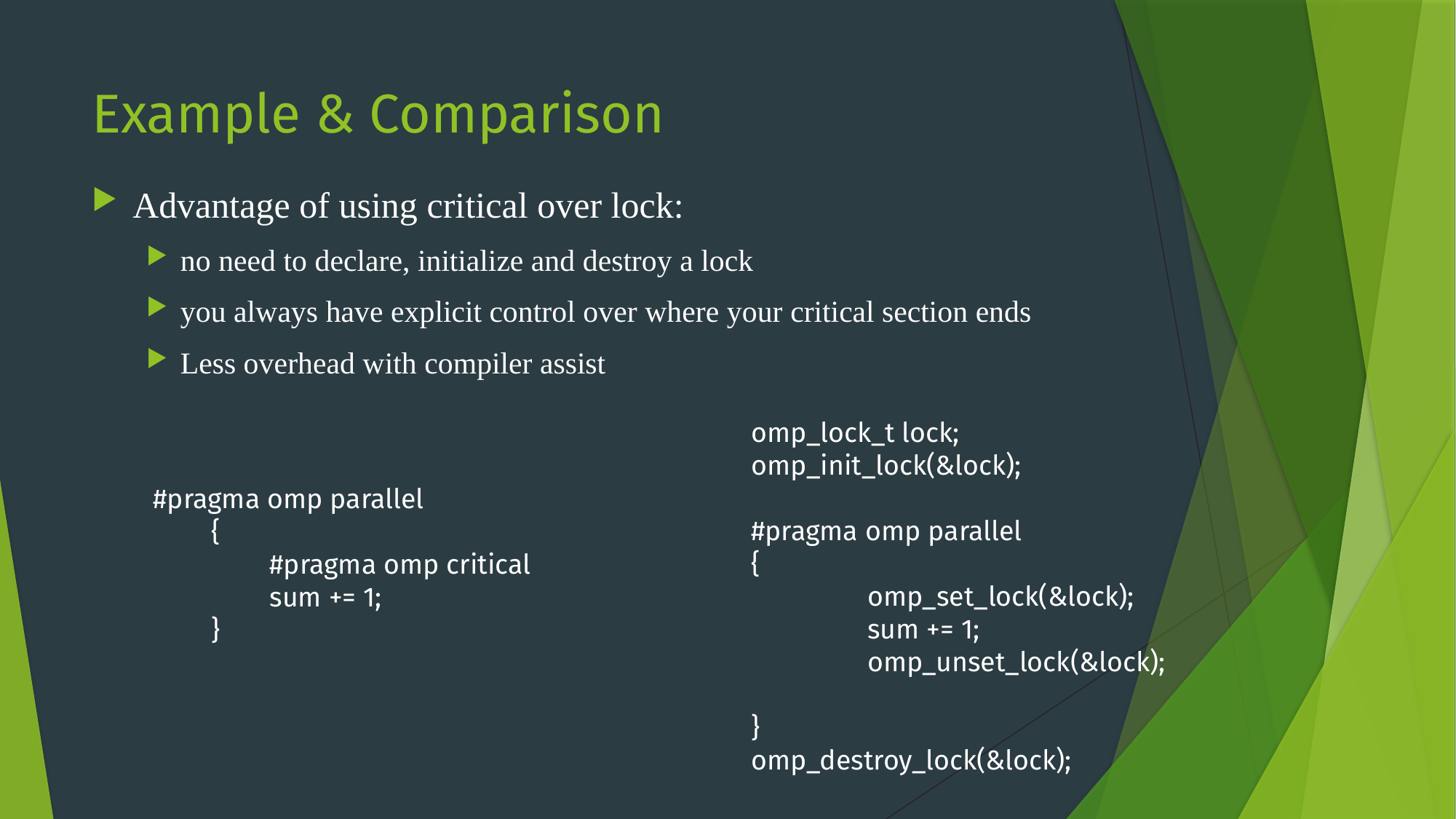

# Example & Comparison
Advantage of using critical over lock:
no need to declare, initialize and destroy a lock
you always have explicit control over where your critical section ends
Less overhead with compiler assist
        omp_lock_t lock;
        omp_init_lock(&lock);

        #pragma omp parallel
        {
                        omp_set_lock(&lock);
                        sum += 1;
                        omp_unset_lock(&lock);

        }
        omp_destroy_lock(&lock);
#pragma omp parallel
        {
                #pragma omp critical
                sum += 1;
        }